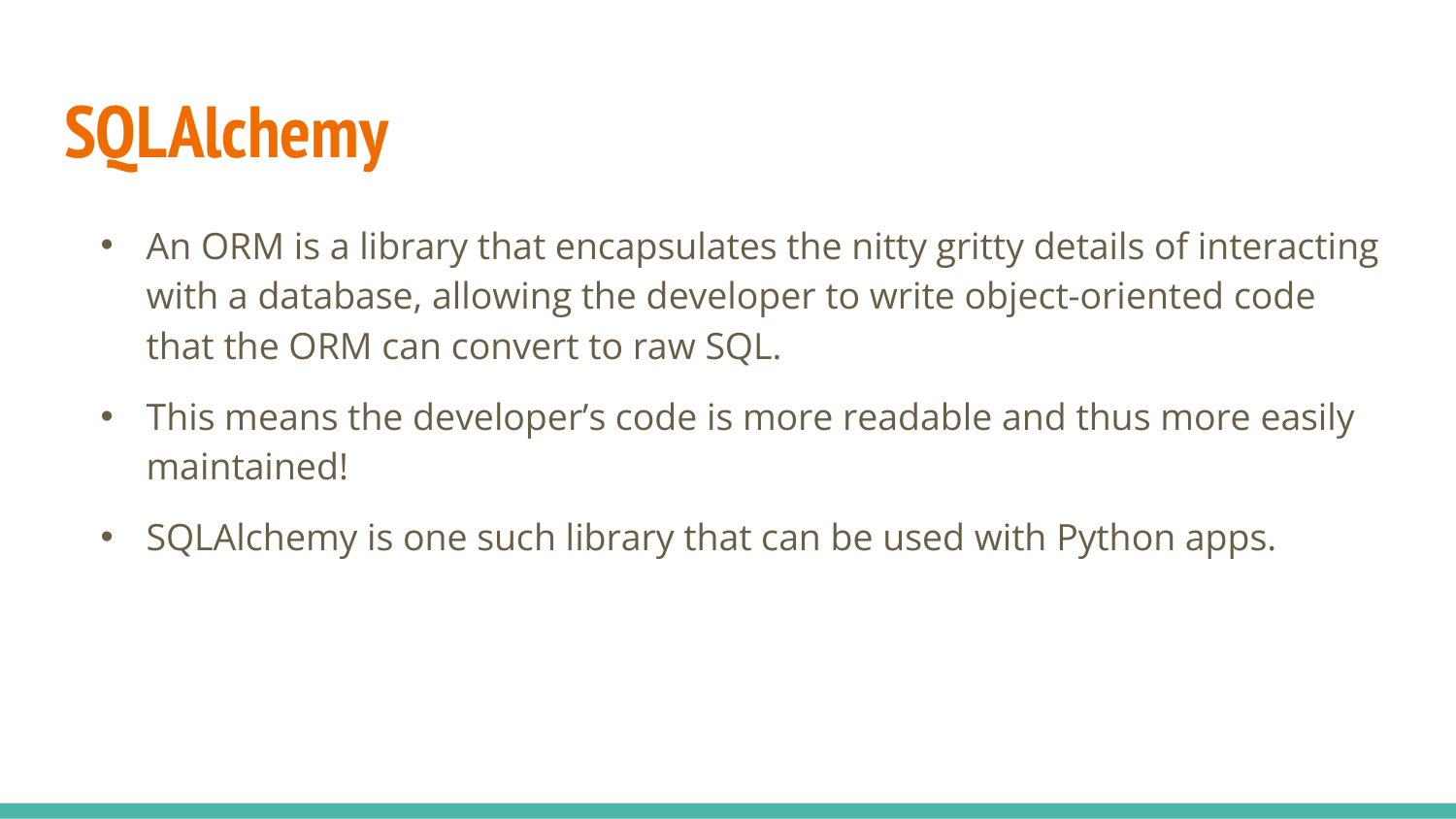

# SQLAlchemy
An ORM is a library that encapsulates the nitty gritty details of interacting with a database, allowing the developer to write object-oriented code that the ORM can convert to raw SQL.
This means the developer’s code is more readable and thus more easily maintained!
SQLAlchemy is one such library that can be used with Python apps.